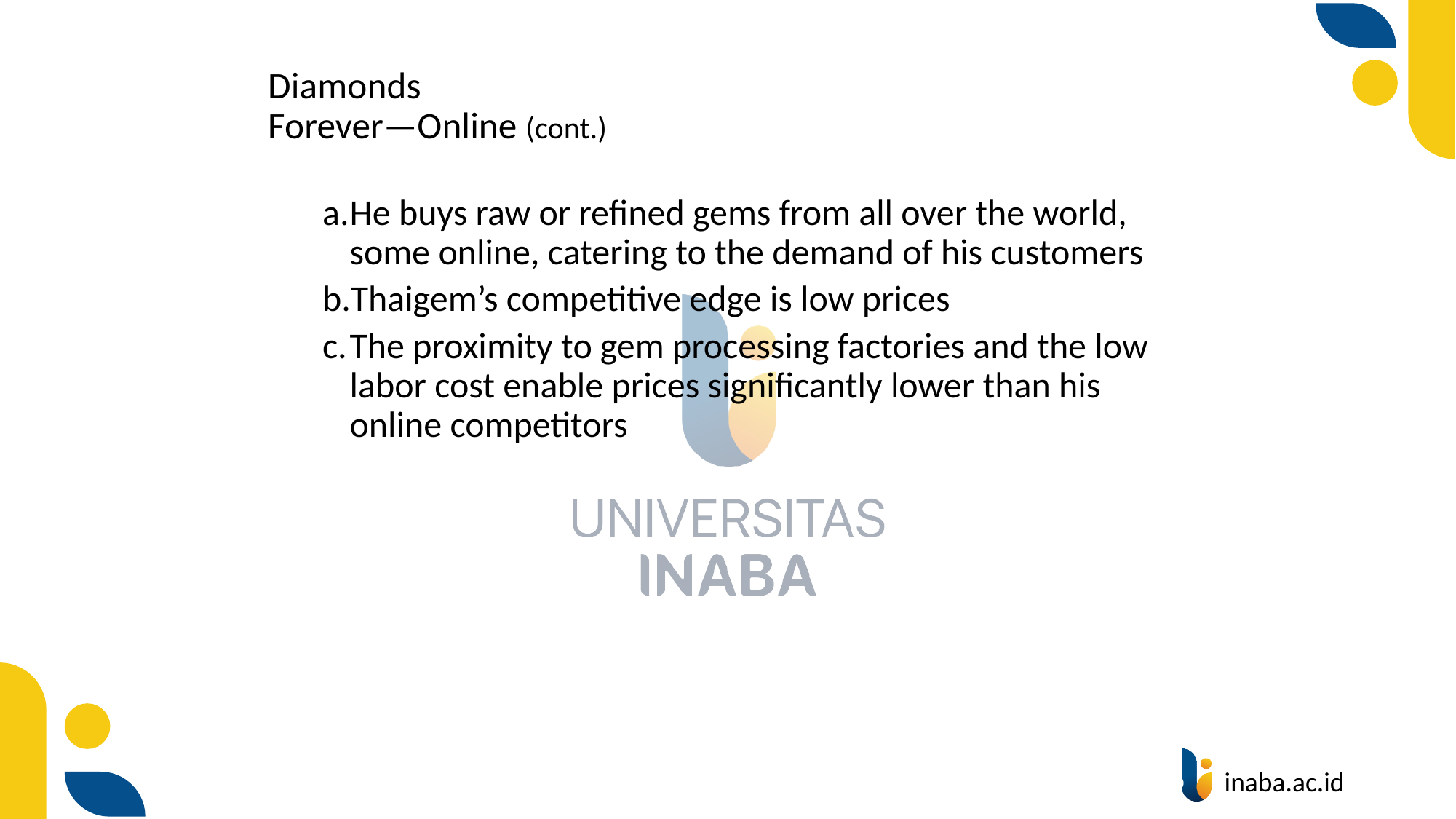

# Diamonds Forever—Online (cont.)
He buys raw or refined gems from all over the world, some online, catering to the demand of his customers
Thaigem’s competitive edge is low prices
The proximity to gem processing factories and the low labor cost enable prices significantly lower than his online competitors
33
© Prentice Hall 2020